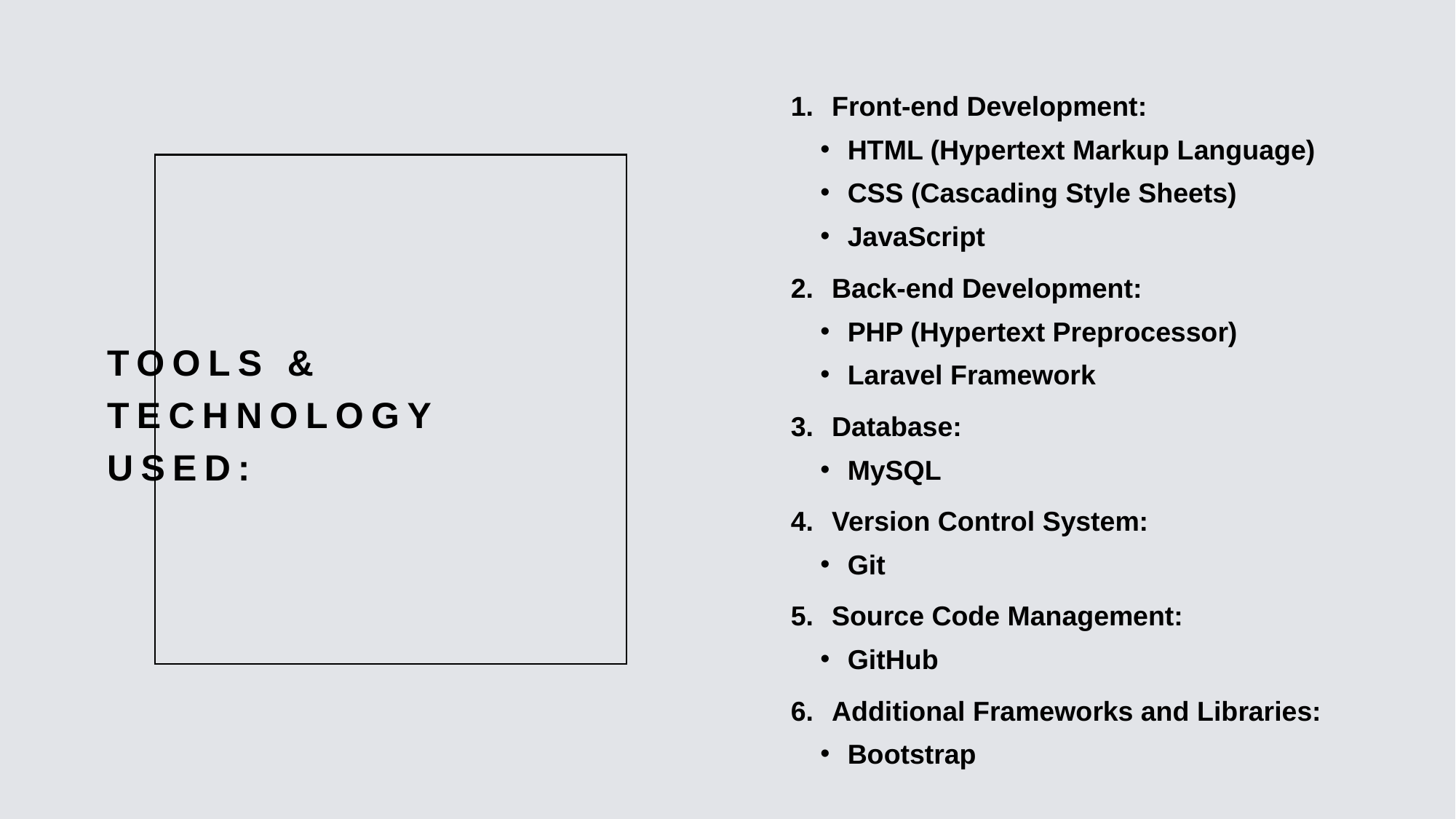

Front-end Development:
HTML (Hypertext Markup Language)
CSS (Cascading Style Sheets)
JavaScript
Back-end Development:
PHP (Hypertext Preprocessor)
Laravel Framework
Database:
MySQL
Version Control System:
Git
Source Code Management:
GitHub
Additional Frameworks and Libraries:
Bootstrap

# Tools & Technology  used: